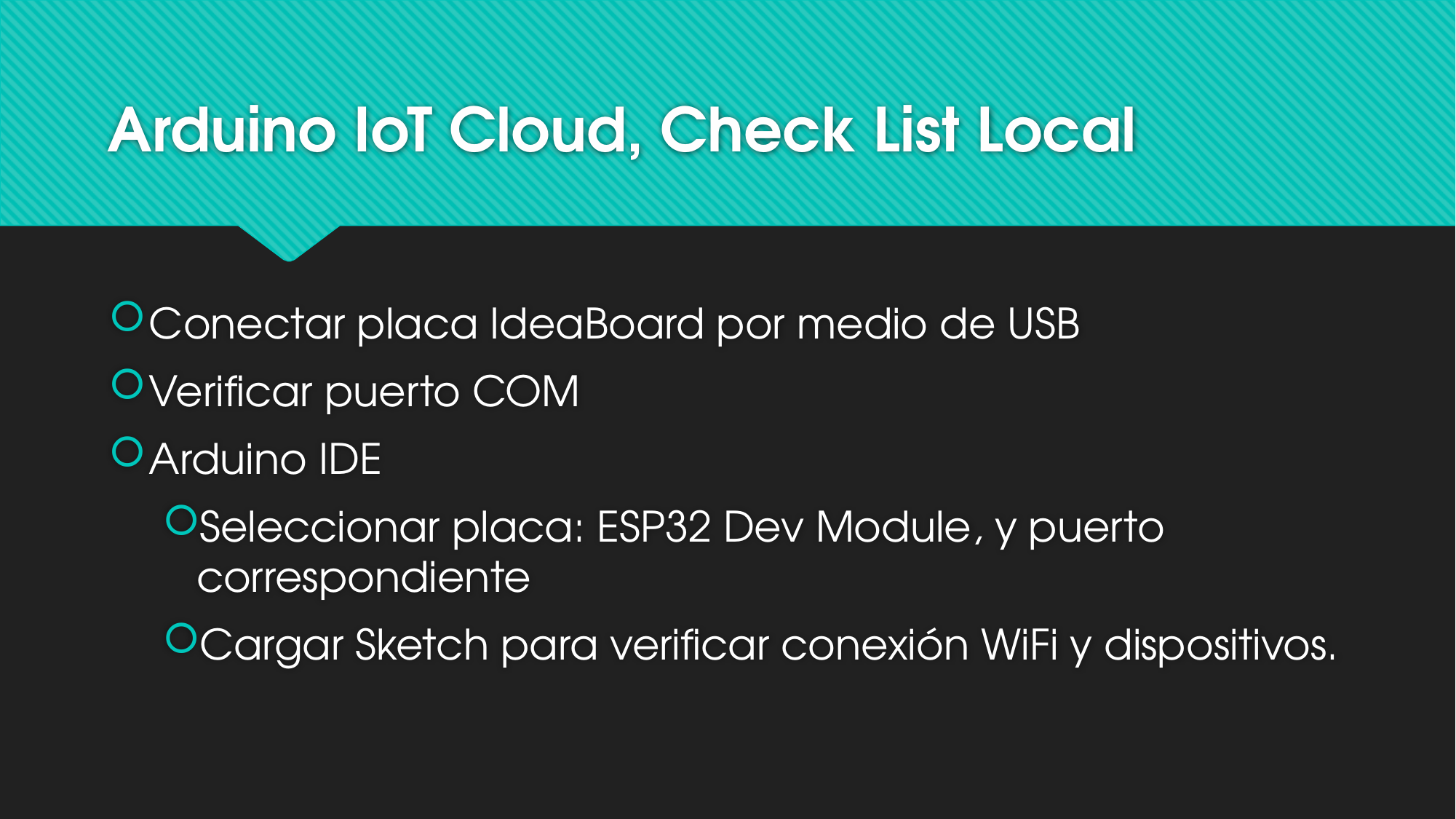

# Arduino IoT Cloud, Check List Local
Conectar placa IdeaBoard por medio de USB
Verificar puerto COM
Arduino IDE
Seleccionar placa: ESP32 Dev Module, y puerto correspondiente
Cargar Sketch para verificar conexión WiFi y dispositivos.